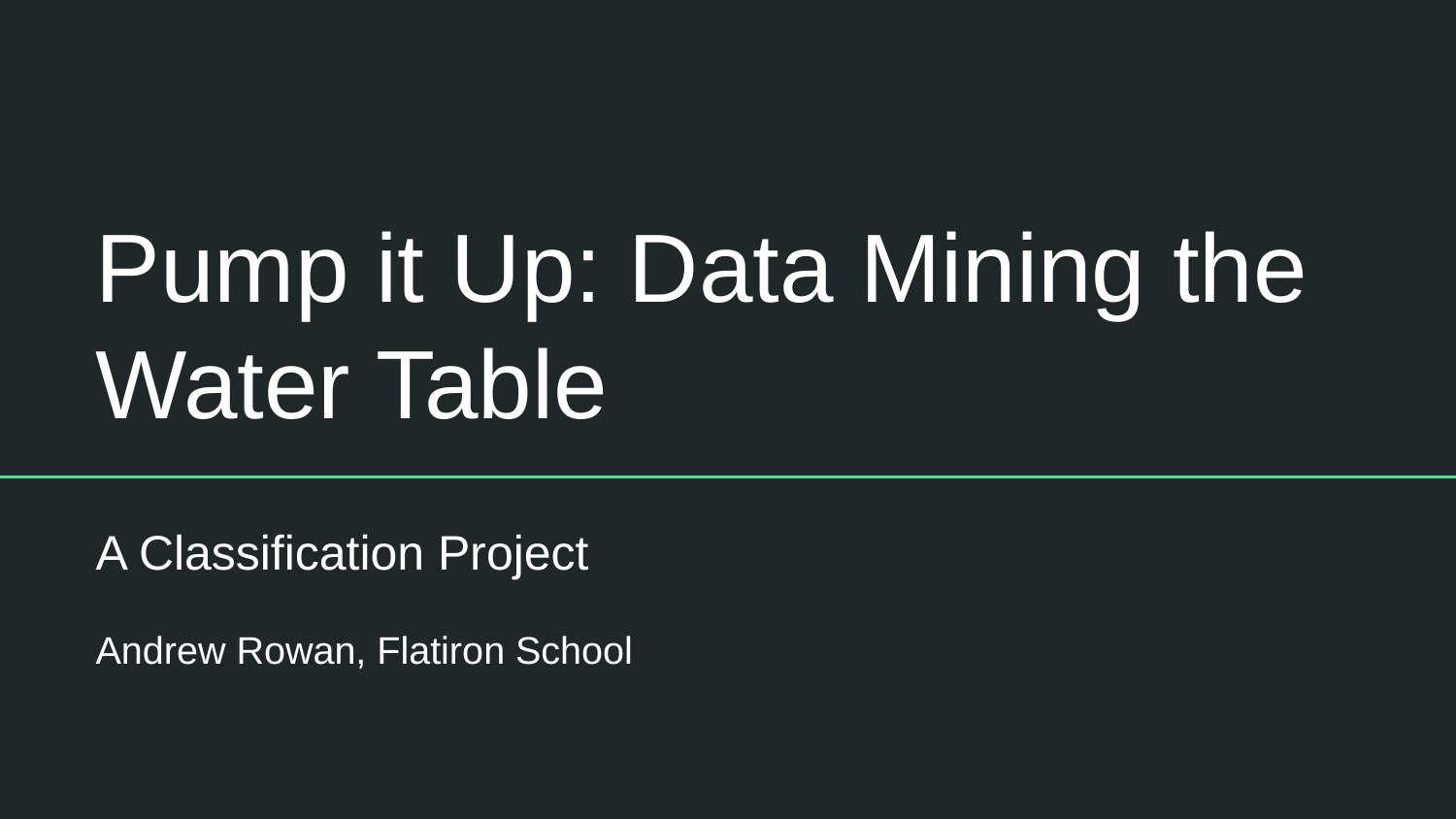

# Pump it Up: Data Mining the Water Table
A Classification Project

Andrew Rowan, Flatiron School